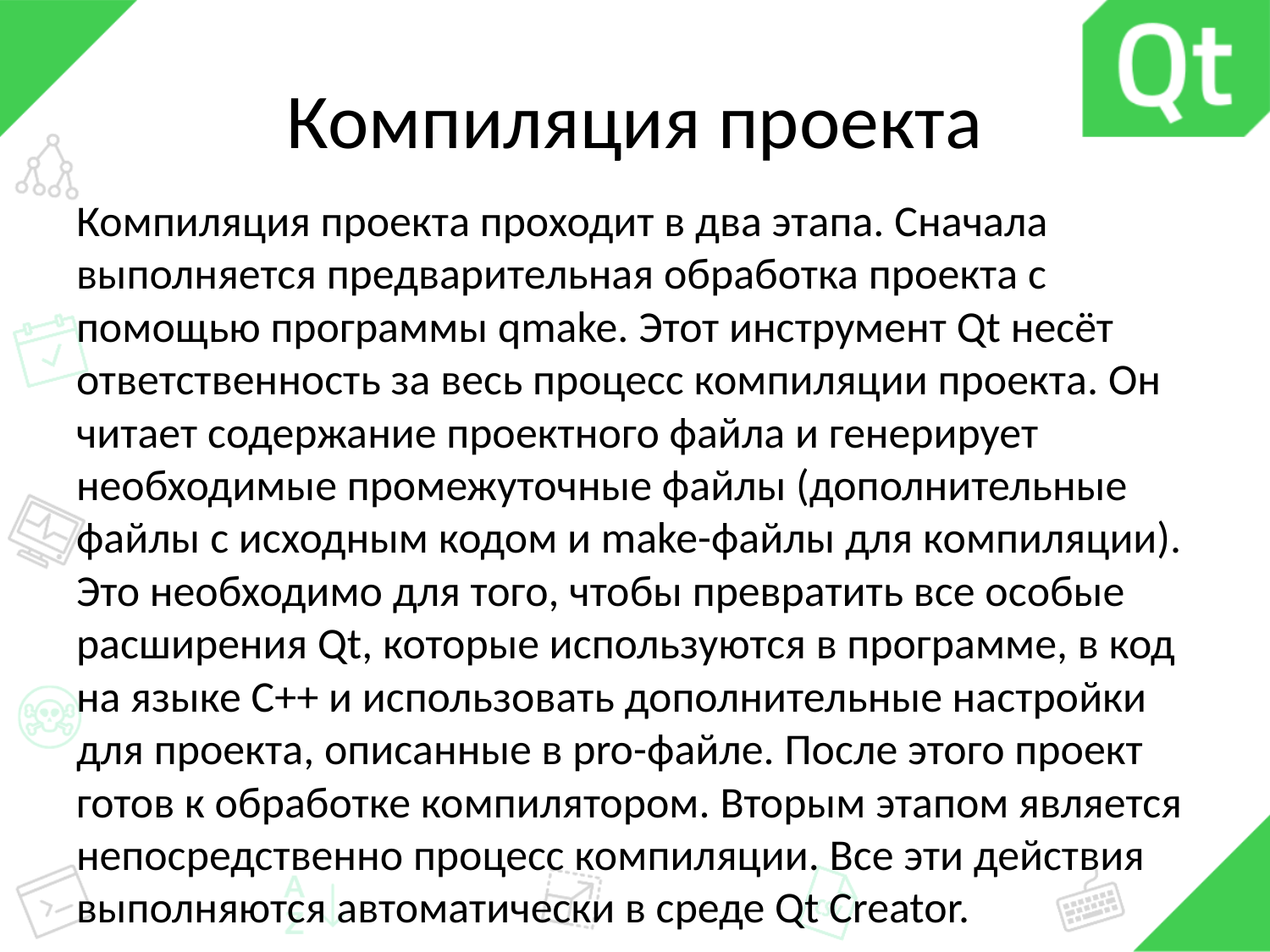

# Компиляция проекта
Компиляция проекта проходит в два этапа. Сначала выполняется предварительная обработка проекта с помощью программы qmake. Этот инструмент Qt несёт ответственность за весь процесс компиляции проекта. Он читает содержание проектного файла и генерирует необходимые промежуточные файлы (дополнительные файлы с исходным кодом и make-файлы для компиляции). Это необходимо для того, чтобы превратить все особые расширения Qt, которые используются в программе, в код на языке C++ и использовать дополнительные настройки для проекта, описанные в pro-файле. После этого проект готов к обработке компилятором. Вторым этапом является непосредственно процесс компиляции. Все эти действия выполняются автоматически в среде Qt Creator.